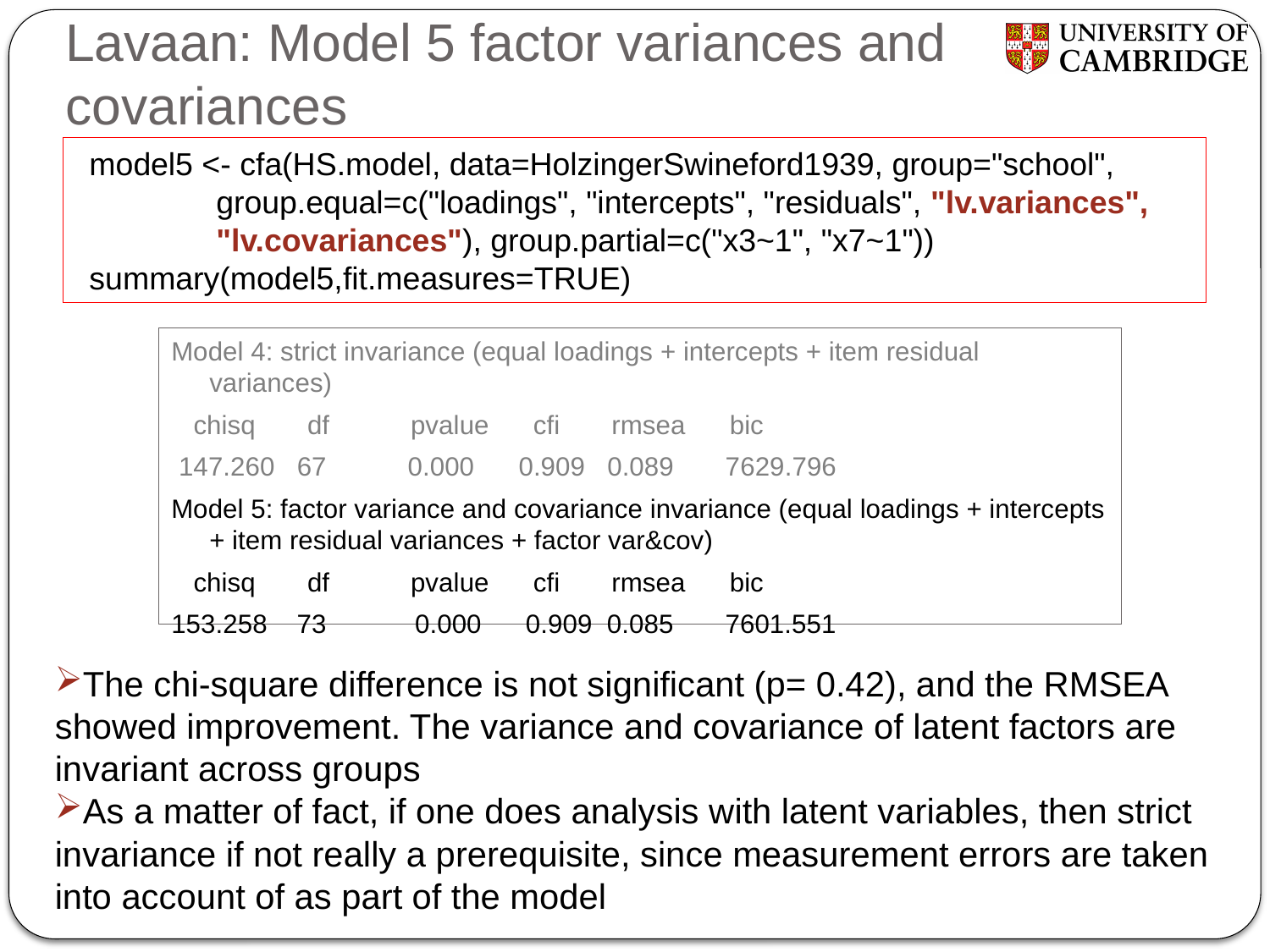

# Lavaan: Model 5 factor variances and covariances
model5 <- cfa(HS.model, data=HolzingerSwineford1939, group="school",
 	group.equal=c("loadings", "intercepts", "residuals", "lv.variances", 	"lv.covariances"), group.partial=c("x3~1", "x7~1"))
summary(model5,fit.measures=TRUE)
Model 4: strict invariance (equal loadings + intercepts + item residual variances)
   chisq       df           pvalue      cfi       rmsea      bic
 147.260   67           0.000      0.909   0.089       7629.796
Model 5: factor variance and covariance invariance (equal loadings + intercepts + item residual variances + factor var&cov)
   chisq       df           pvalue      cfi       rmsea      bic
153.258    73            0.000      0.909  0.085       7601.551

The chi-square difference is not significant (p= 0.42), and the RMSEA showed improvement. The variance and covariance of latent factors are invariant across groups
As a matter of fact, if one does analysis with latent variables, then strict invariance if not really a prerequisite, since measurement errors are taken into account of as part of the model